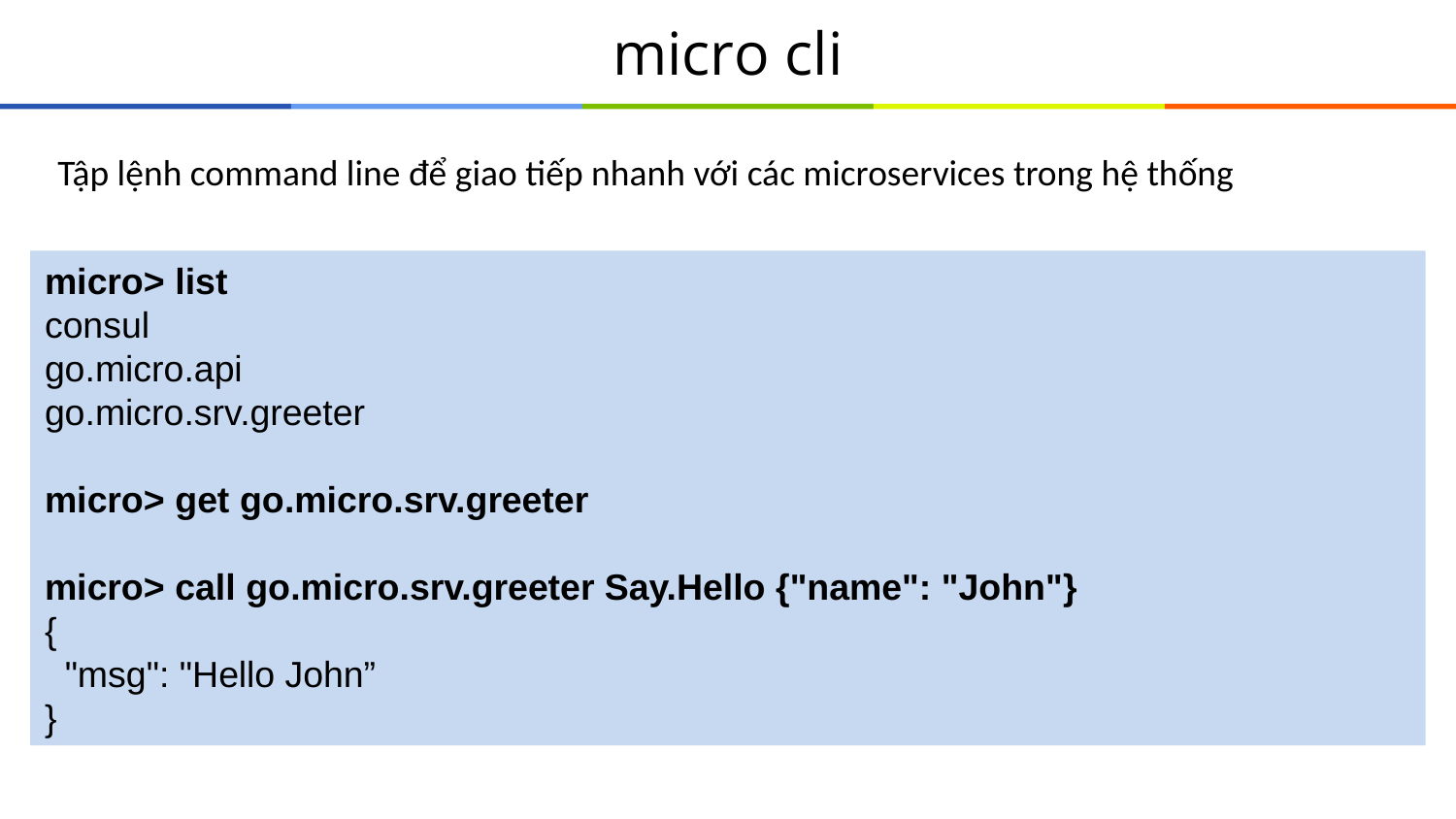

# micro cli
Tập lệnh command line để giao tiếp nhanh với các microservices trong hệ thống
micro> list
consul
go.micro.api
go.micro.srv.greeter
micro> get go.micro.srv.greeter
micro> call go.micro.srv.greeter Say.Hello {"name": "John"}
{
  "msg": "Hello John”
}